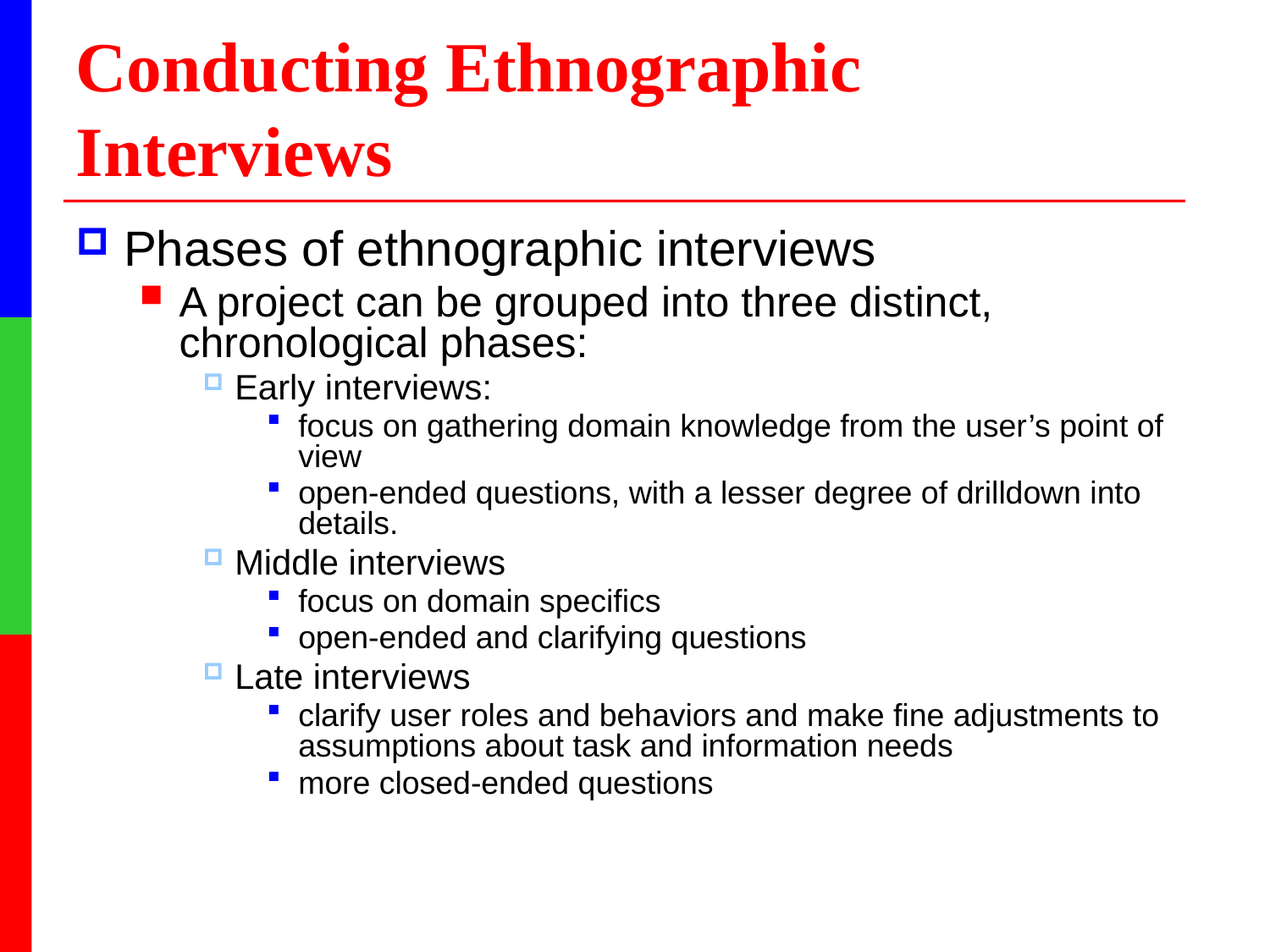

# Conducting Ethnographic Interviews
Phases of ethnographic interviews
A project can be grouped into three distinct, chronological phases:
Early interviews:
focus on gathering domain knowledge from the user’s point of view
open-ended questions, with a lesser degree of drilldown into details.
Middle interviews
focus on domain specifics
open-ended and clarifying questions
Late interviews
clarify user roles and behaviors and make fine adjustments to assumptions about task and information needs
more closed-ended questions